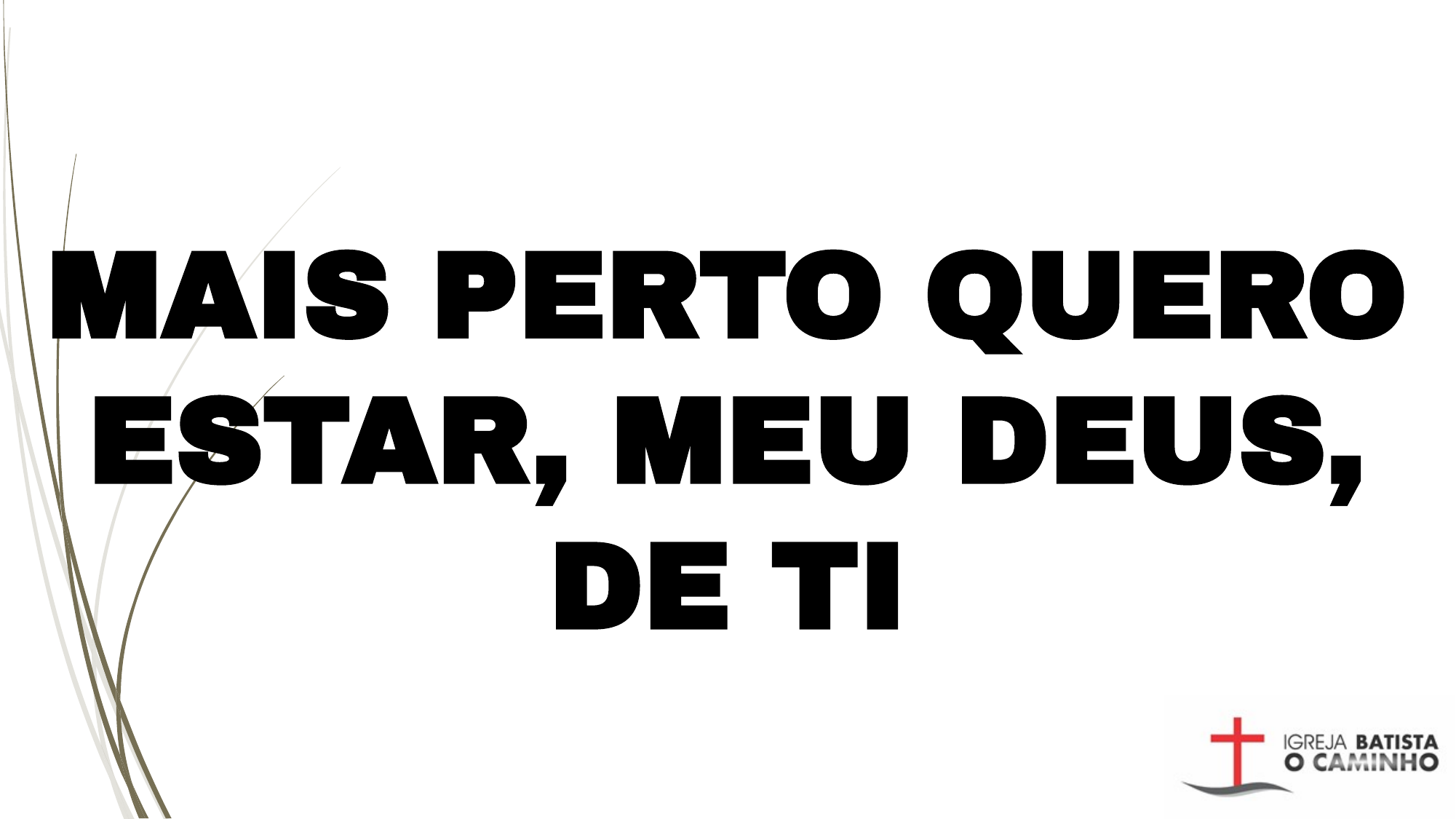

# MAIS PERTO QUERO ESTAR, MEU DEUS, DE TI